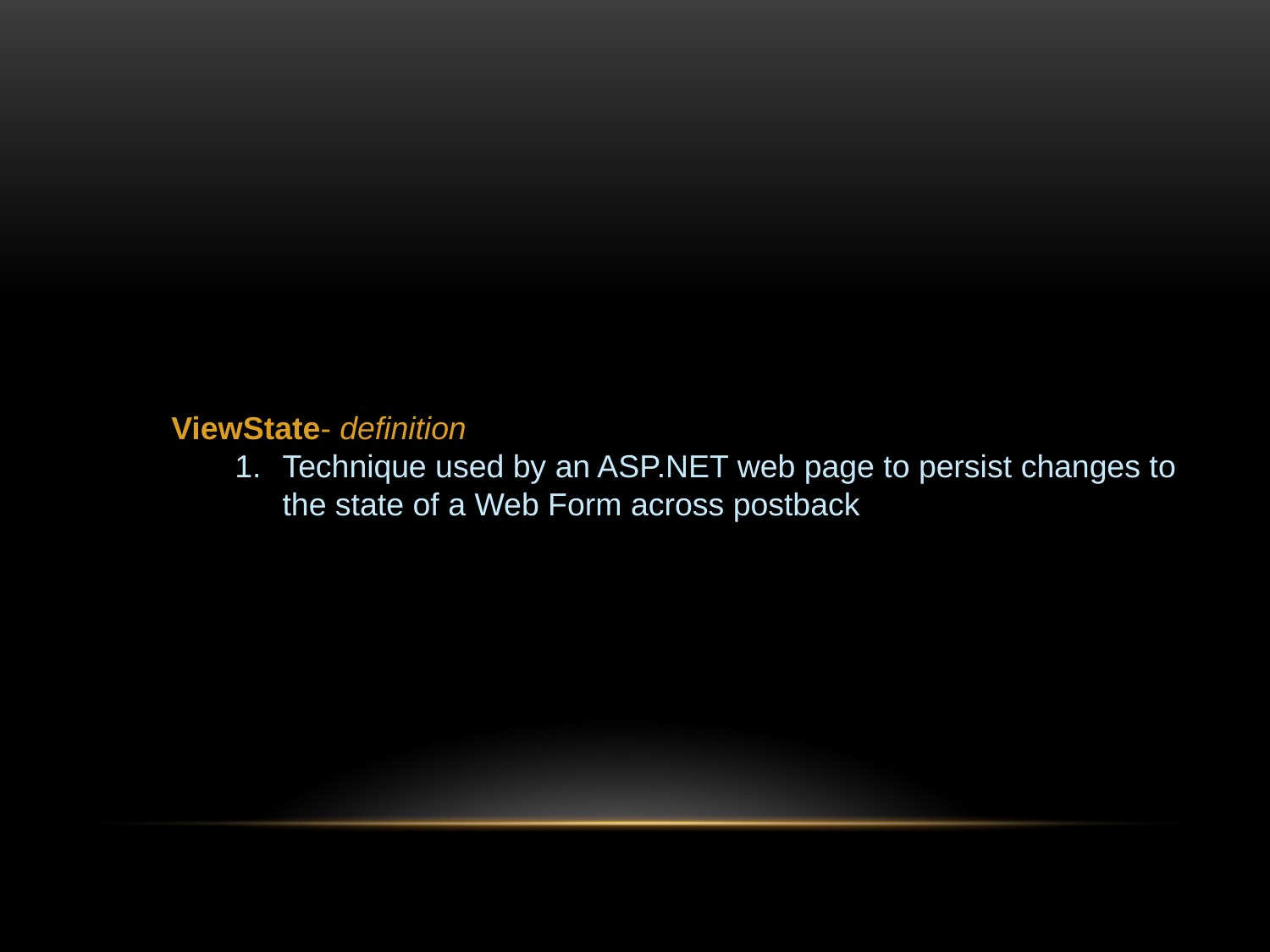

ViewState- definition
Technique used by an ASP.NET web page to persist changes to the state of a Web Form across postback